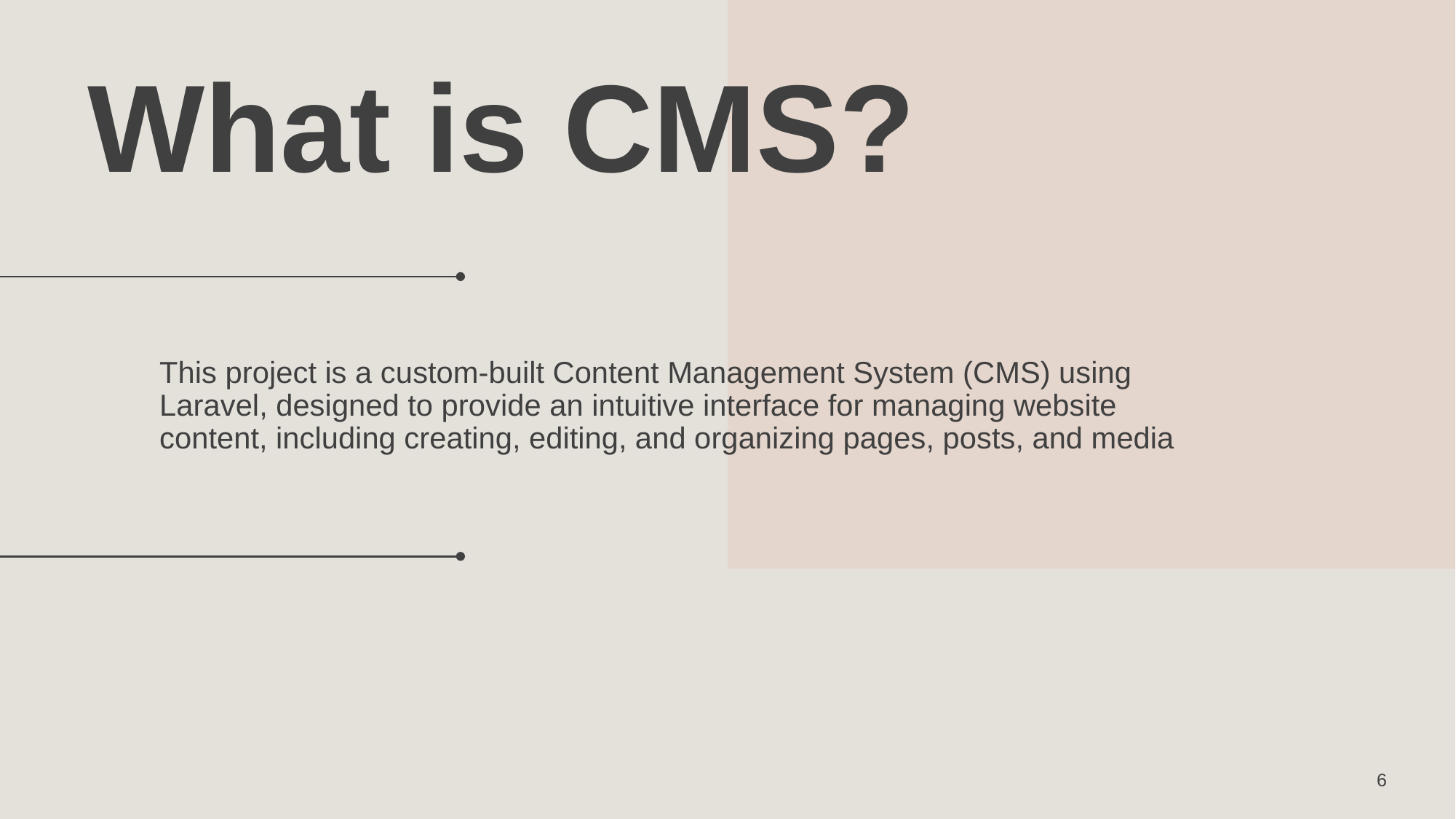

# What is CMS?
This project is a custom-built Content Management System (CMS) using Laravel, designed to provide an intuitive interface for managing website content, including creating, editing, and organizing pages, posts, and media
6